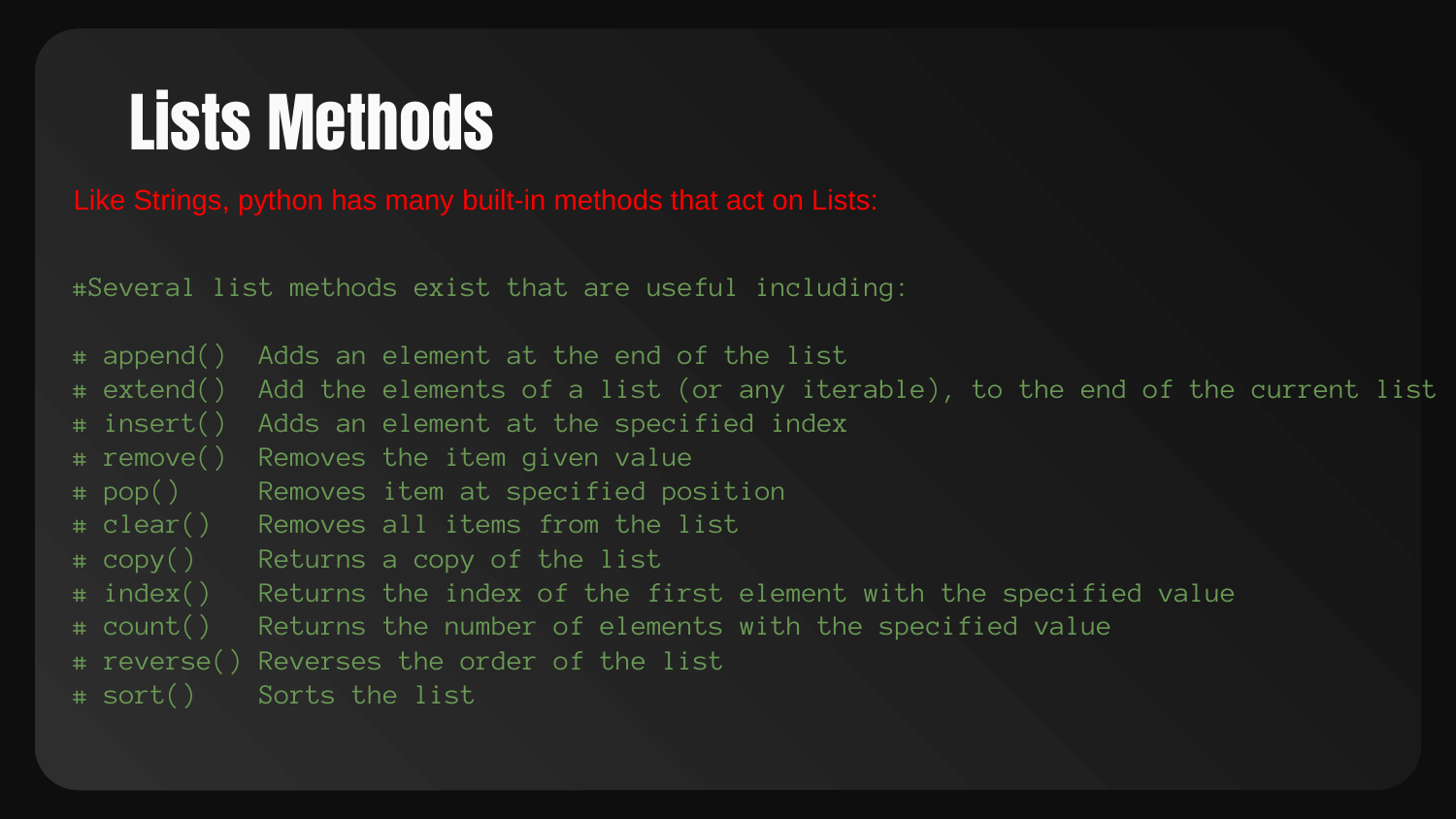

# Lists Methods
Like Strings, python has many built-in methods that act on Lists:

#Several list methods exist that are useful including:

# append()  Adds an element at the end of the list
# extend()  Add the elements of a list (or any iterable), to the end of the current list
# insert()  Adds an element at the specified index
# remove()  Removes the item given value
# pop()     Removes item at specified position
# clear()   Removes all items from the list
# copy()    Returns a copy of the list
# index()   Returns the index of the first element with the specified value
# count()   Returns the number of elements with the specified value
# reverse() Reverses the order of the list
# sort()    Sorts the list